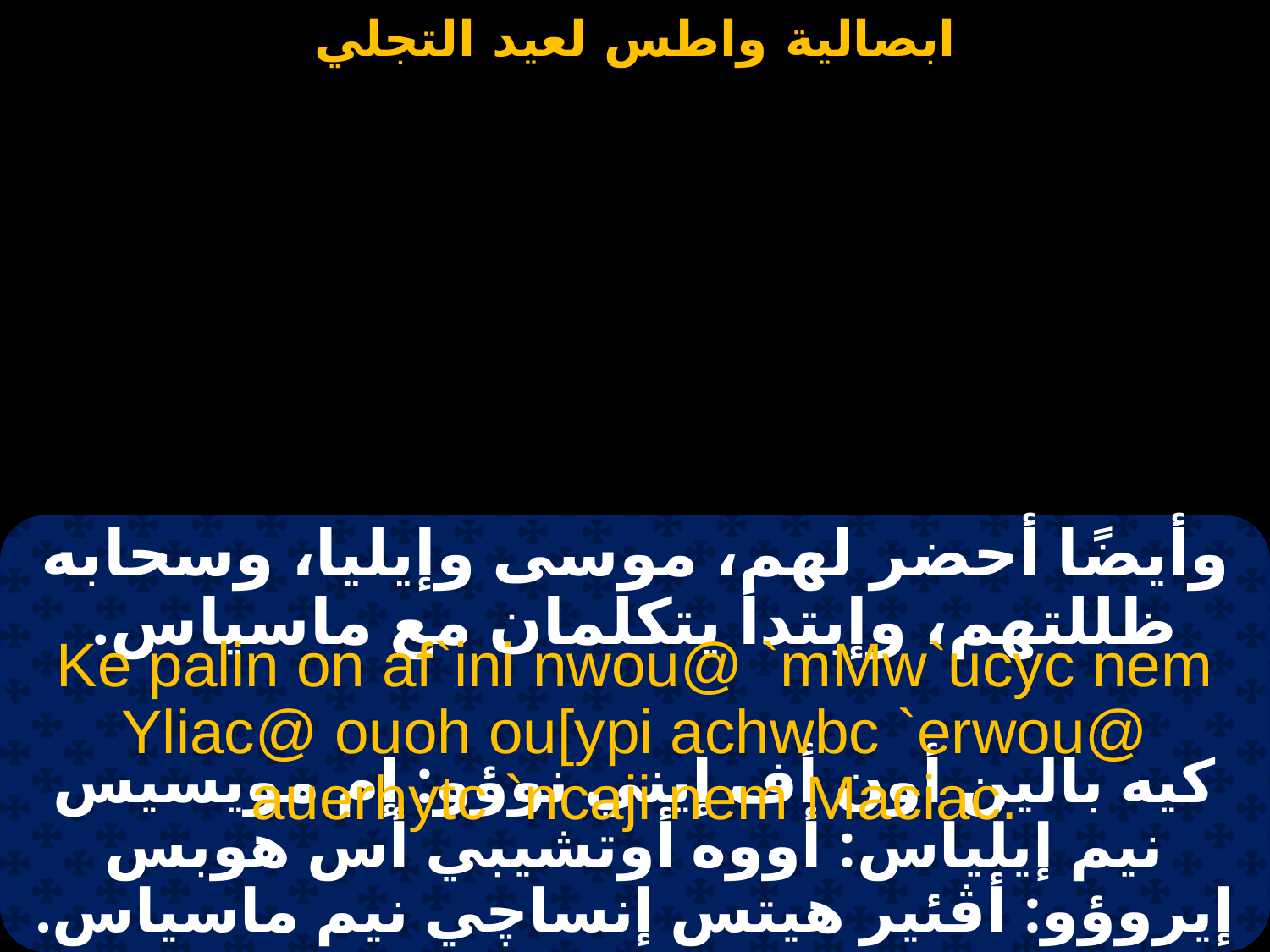

#
وأيضًا أحضر لهم، موسى وإيليا، وسحابه ظللتهم، وإبتدأ يتكلمان مع ماسياس.
Ke palin on af`ini nwou@ `mMw`ucyc nem Yliac@ ouoh ou[ypi achwbc `erwou@ auerhytc `ncaji nem Maciac.
كيه بالين أون أف إيني نوؤو: إم مويسيس نيم إيلياس: أووه أوتشيبي أس هوبس إيروؤو: أڤئير هيتس إنساچي نيم ماسياس.